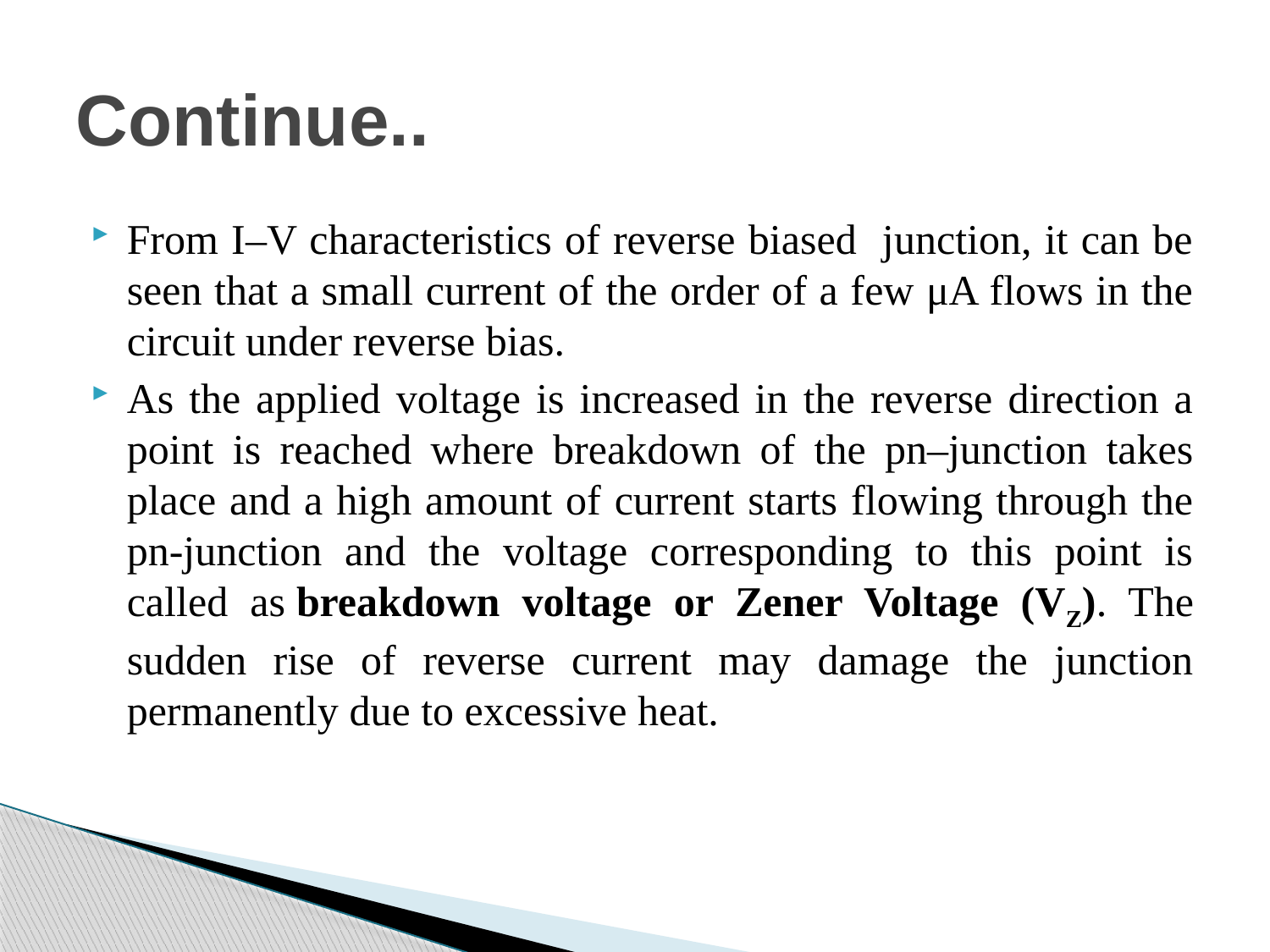

# Continue..
From I–V characteristics of reverse biased  junction, it can be seen that a small current of the order of a few μA flows in the circuit under reverse bias.
As the applied voltage is increased in the reverse direction a point is reached where breakdown of the pn–junction takes place and a high amount of current starts flowing through the pn-junction and the voltage corresponding to this point is called as breakdown voltage or Zener Voltage (VZ). The sudden rise of reverse current may damage the junction permanently due to excessive heat.